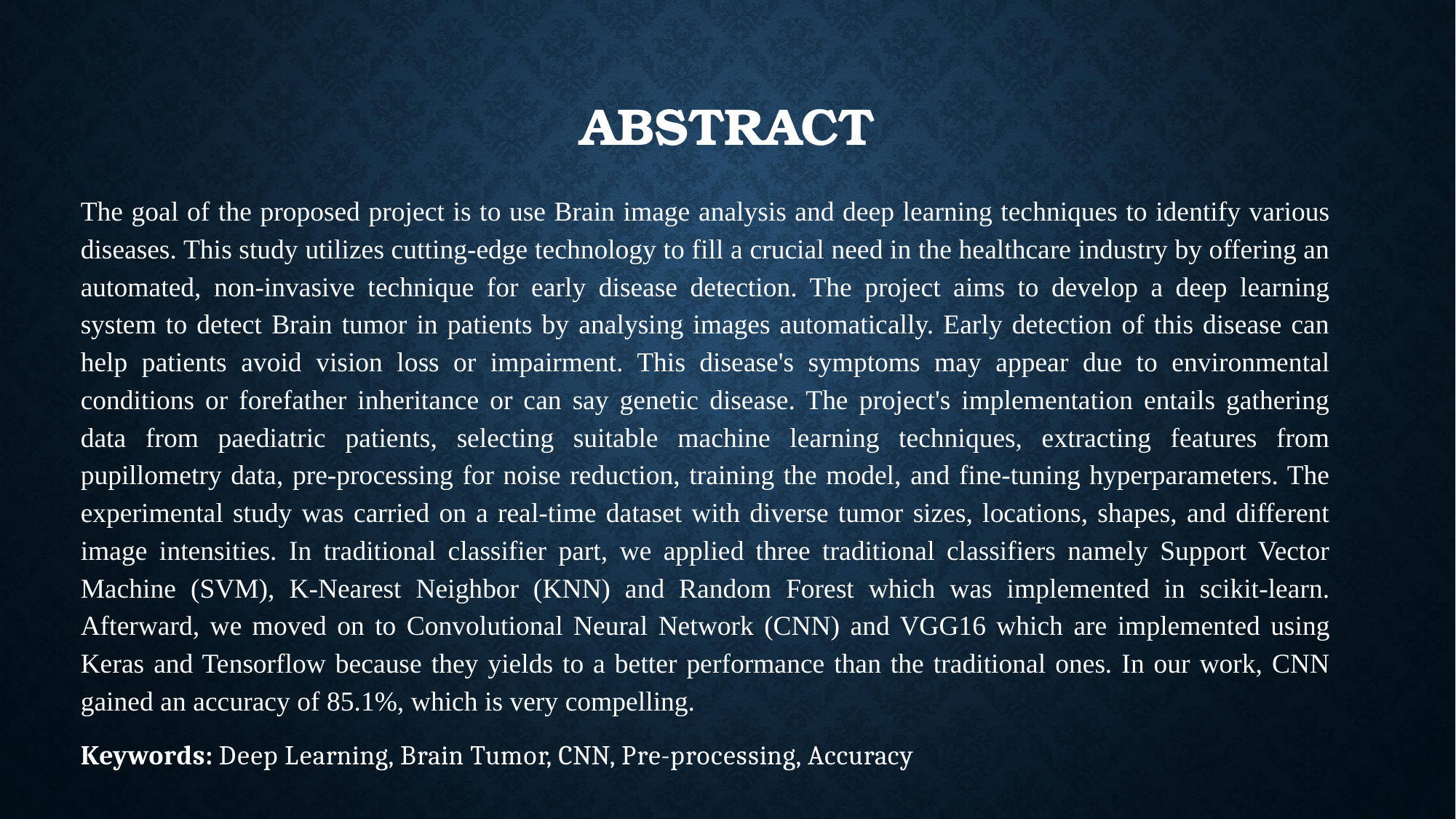

# abstract
The goal of the proposed project is to use Brain image analysis and deep learning techniques to identify various diseases. This study utilizes cutting-edge technology to fill a crucial need in the healthcare industry by offering an automated, non-invasive technique for early disease detection. The project aims to develop a deep learning system to detect Brain tumor in patients by analysing images automatically. Early detection of this disease can help patients avoid vision loss or impairment. This disease's symptoms may appear due to environmental conditions or forefather inheritance or can say genetic disease. The project's implementation entails gathering data from paediatric patients, selecting suitable machine learning techniques, extracting features from pupillometry data, pre-processing for noise reduction, training the model, and fine-tuning hyperparameters. The experimental study was carried on a real-time dataset with diverse tumor sizes, locations, shapes, and different image intensities. In traditional classifier part, we applied three traditional classifiers namely Support Vector Machine (SVM), K-Nearest Neighbor (KNN) and Random Forest which was implemented in scikit-learn. Afterward, we moved on to Convolutional Neural Network (CNN) and VGG16 which are implemented using Keras and Tensorflow because they yields to a better performance than the traditional ones. In our work, CNN gained an accuracy of 85.1%, which is very compelling.
Keywords: Deep Learning, Brain Tumor, CNN, Pre-processing, Accuracy